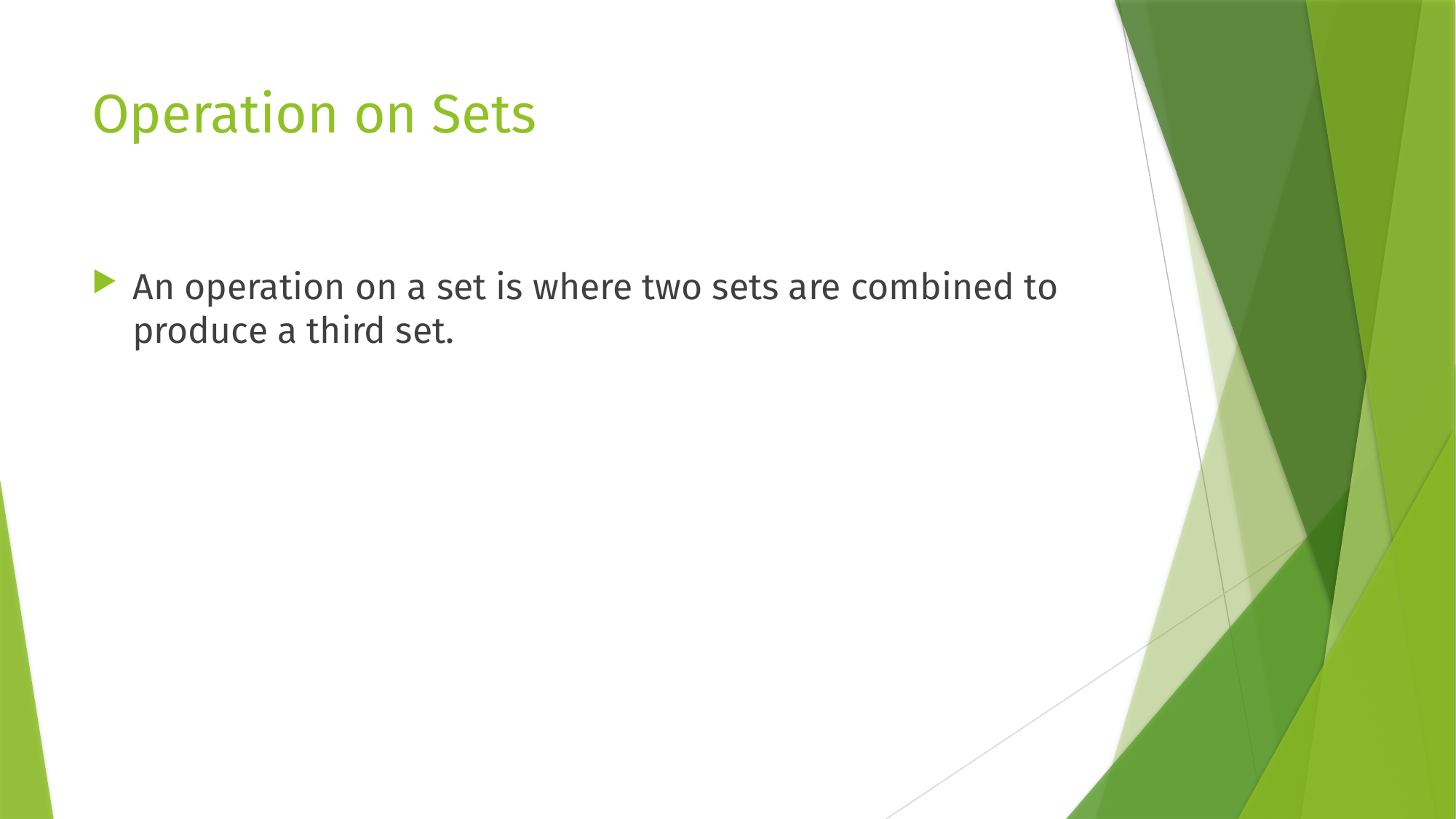

# Operation on Sets
An operation on a set is where two sets are combined to produce a third set.